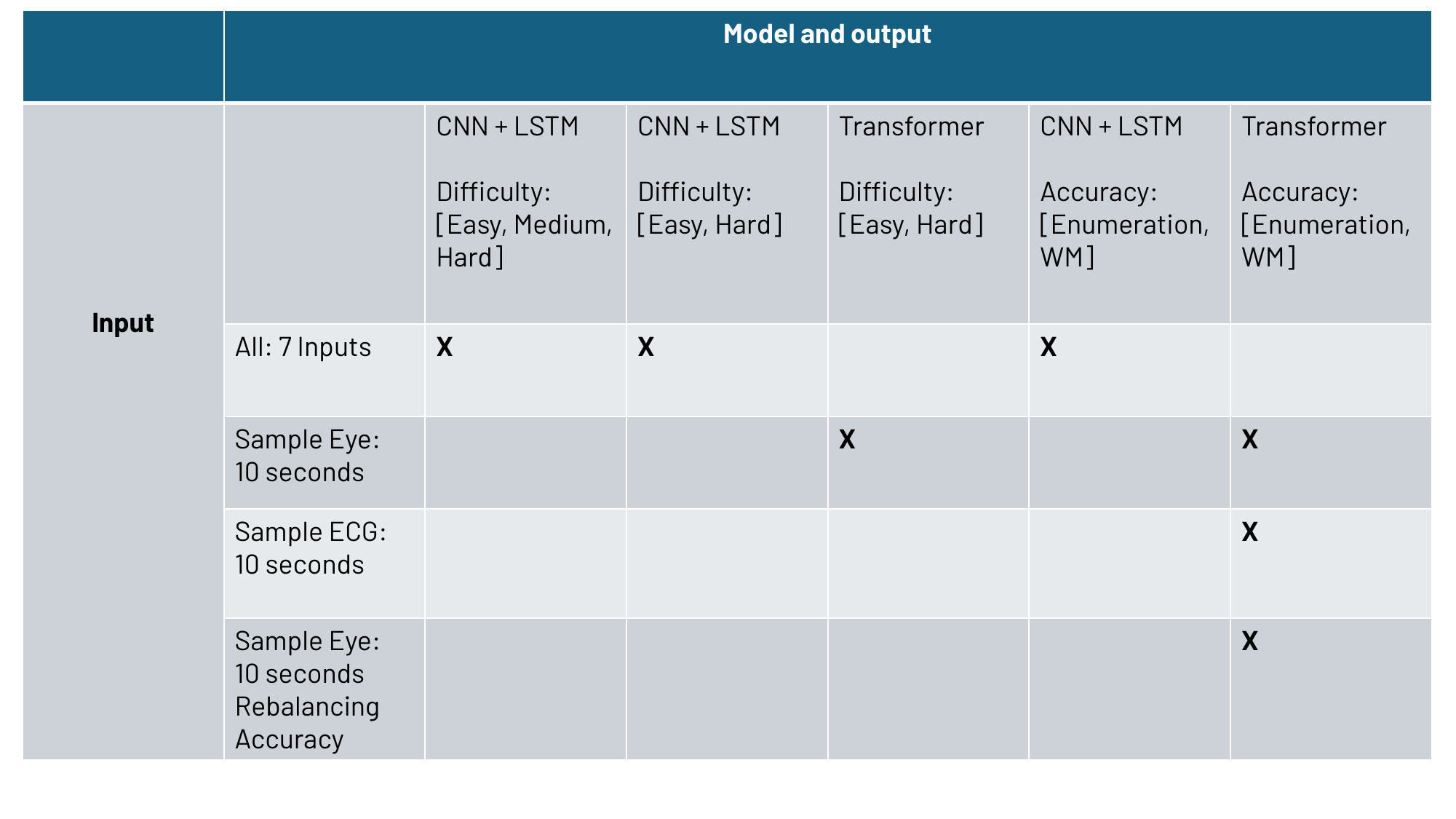

|  | Model and output |  |  |  |  |  |
| --- | --- | --- | --- | --- | --- | --- |
| Input |  | CNN + LSTM Difficulty: [Easy, Medium, Hard] | CNN + LSTM Difficulty: [Easy, Hard] | Transformer Difficulty: [Easy, Hard] | CNN + LSTM Accuracy: [Enumeration, WM] | Transformer Accuracy: [Enumeration, WM] |
|  | All: 7 Inputs | X | X |  | X |  |
|  | Sample Eye: 10 seconds |  |  | X |  | X |
|  | Sample ECG: 10 seconds |  |  |  |  | X |
|  | Sample Eye: 10 seconds Rebalancing Accuracy |  |  |  |  | X |